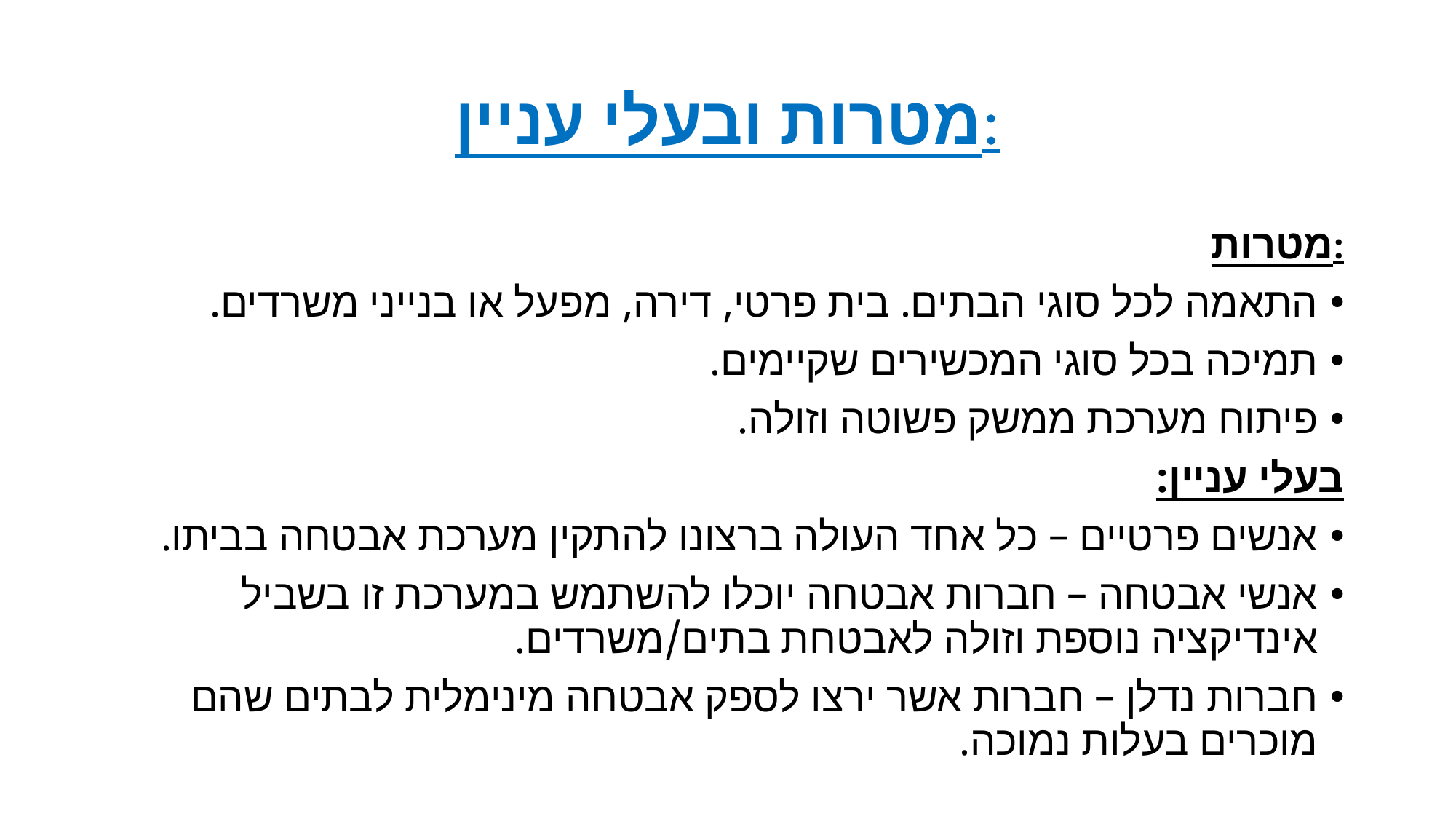

# מטרות ובעלי עניין:
מטרות:
התאמה לכל סוגי הבתים. בית פרטי, דירה, מפעל או בנייני משרדים.
תמיכה בכל סוגי המכשירים שקיימים.
פיתוח מערכת ממשק פשוטה וזולה.
בעלי עניין:
אנשים פרטיים – כל אחד העולה ברצונו להתקין מערכת אבטחה בביתו.
אנשי אבטחה – חברות אבטחה יוכלו להשתמש במערכת זו בשביל אינדיקציה נוספת וזולה לאבטחת בתים/משרדים.
חברות נדלן – חברות אשר ירצו לספק אבטחה מינימלית לבתים שהם מוכרים בעלות נמוכה.